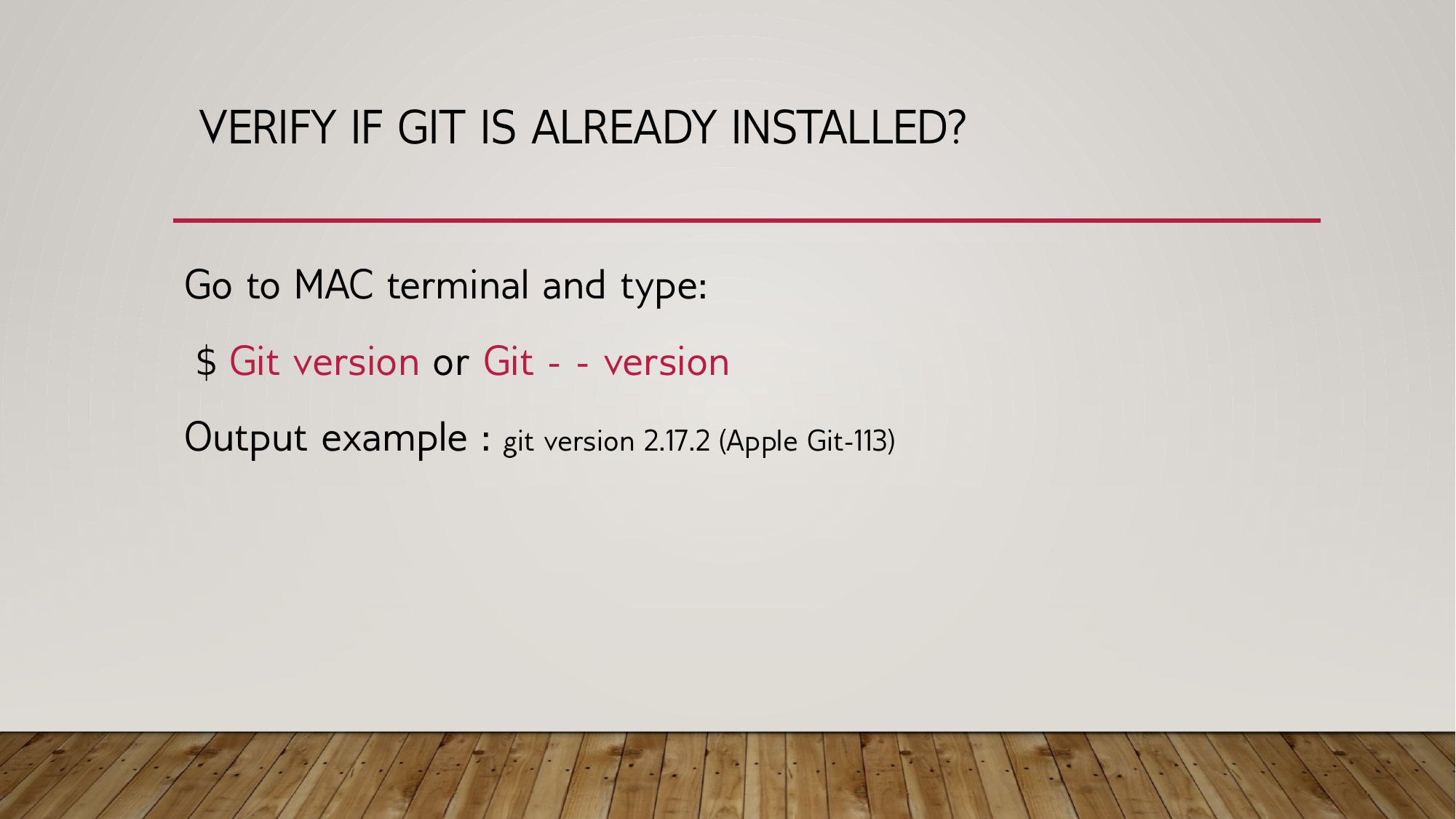

# Verify if GIT is already installed?
Go to MAC terminal and type:
 $ Git version or Git - - version
Output example : git version 2.17.2 (Apple Git-113)